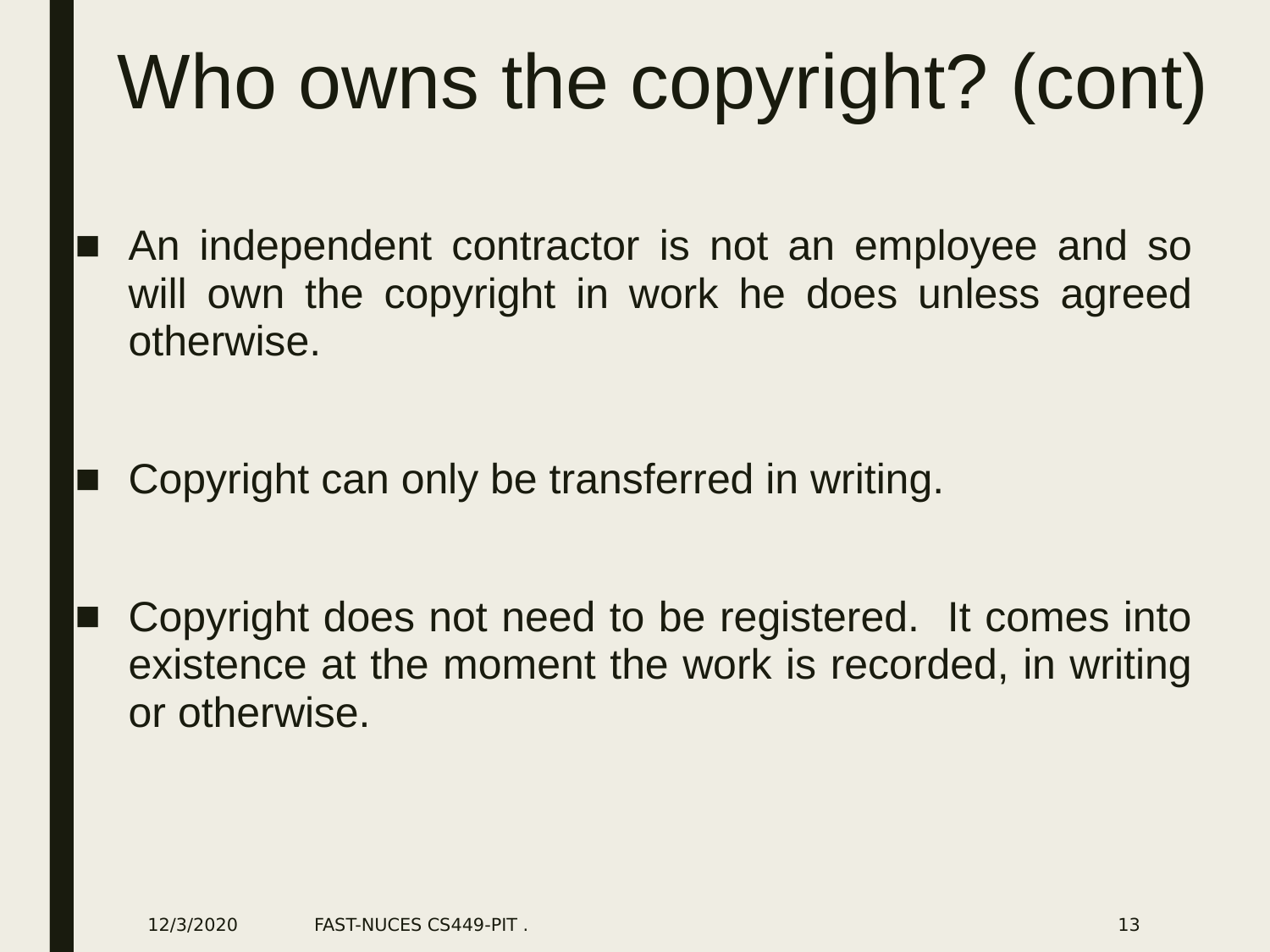

# Who owns the copyright? (cont)
An independent contractor is not an employee and so will own the copyright in work he does unless agreed otherwise.

Copyright can only be transferred in writing.

Copyright does not need to be registered.  It comes into existence at the moment the work is recorded, in writing or otherwise.

12/3/2020
FAST-NUCES CS449-PIT .
13